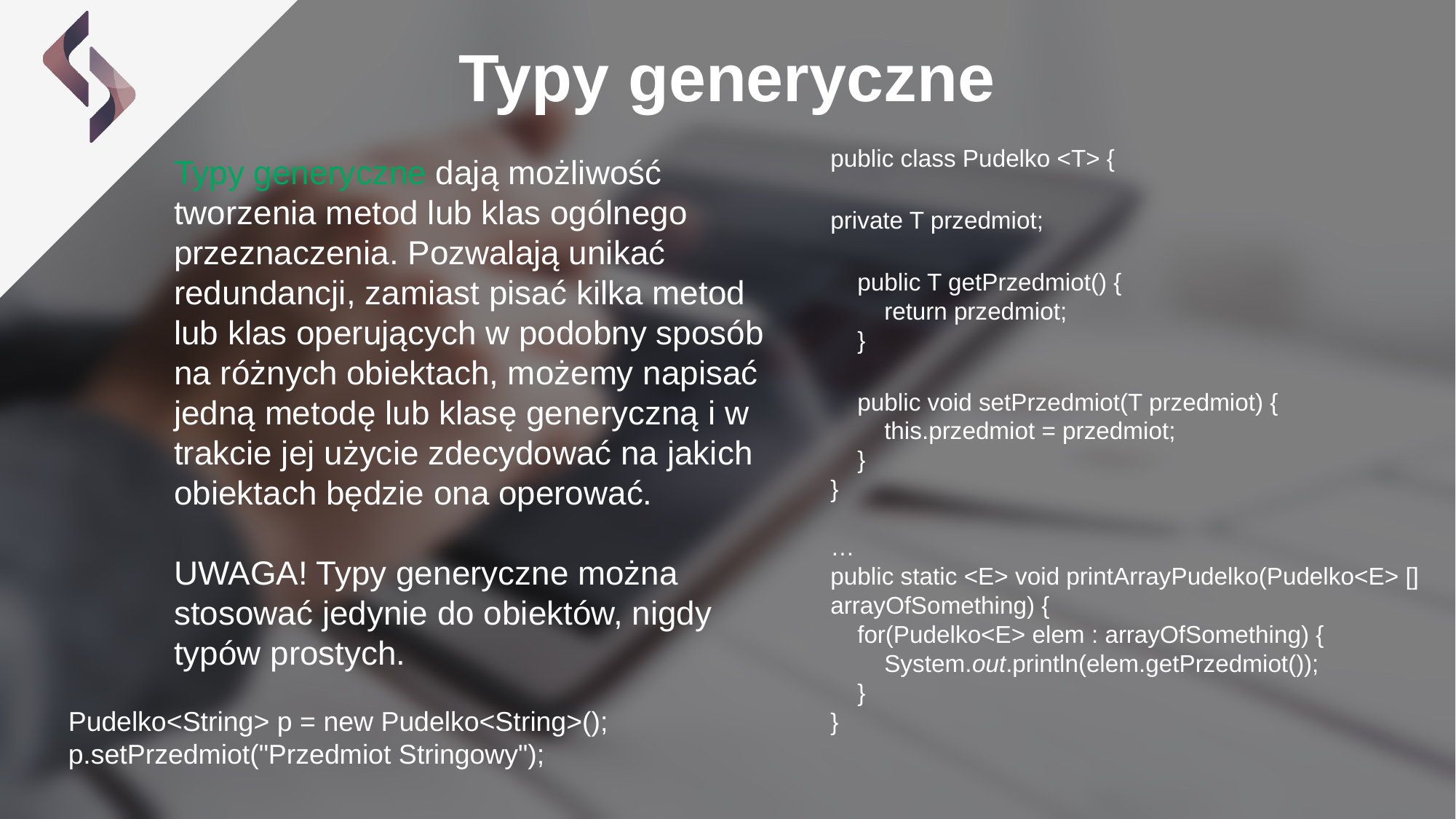

Typy generyczne
public class Pudelko <T> {
private T przedmiot;
    public T getPrzedmiot() {
        return przedmiot;
    }
    public void setPrzedmiot(T przedmiot) {
        this.przedmiot = przedmiot;
    }
}

…
public static <E> void printArrayPudelko(Pudelko<E> [] arrayOfSomething) {
    for(Pudelko<E> elem : arrayOfSomething) {
        System.out.println(elem.getPrzedmiot());
    }
}

Typy generyczne dają możliwość tworzenia metod lub klas ogólnego przeznaczenia. Pozwalają unikać redundancji, zamiast pisać kilka metod lub klas operujących w podobny sposób na różnych obiektach, możemy napisać jedną metodę lub klasę generyczną i w trakcie jej użycie zdecydować na jakich obiektach będzie ona operować.

UWAGA! Typy generyczne można stosować jedynie do obiektów, nigdy typów prostych.
Pudelko<String> p = new Pudelko<String>();
p.setPrzedmiot("Przedmiot Stringowy");